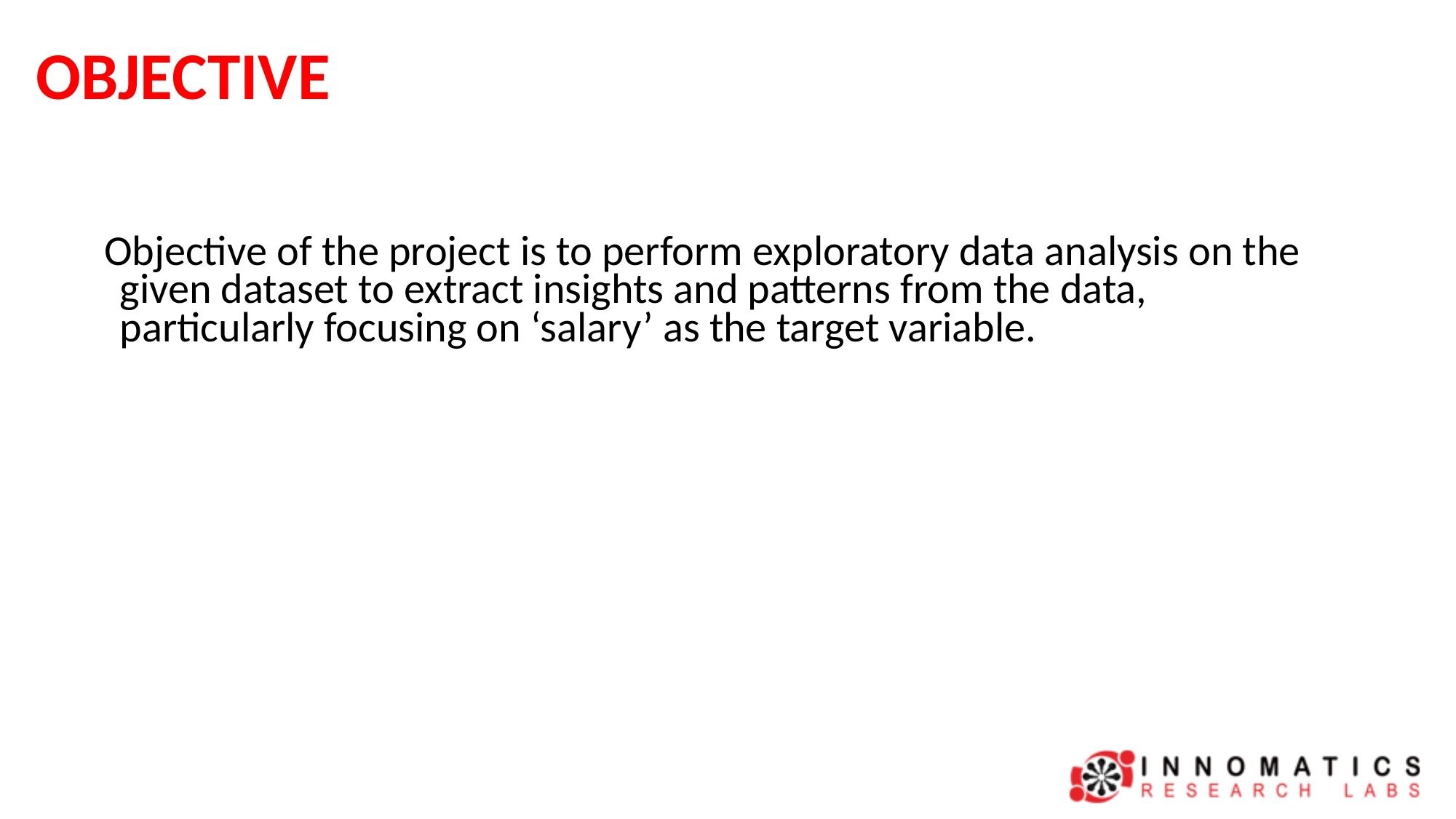

# OBJECTIVE
Objective of the project is to perform exploratory data analysis on the given dataset to extract insights and patterns from the data, particularly focusing on ‘salary’ as the target variable.